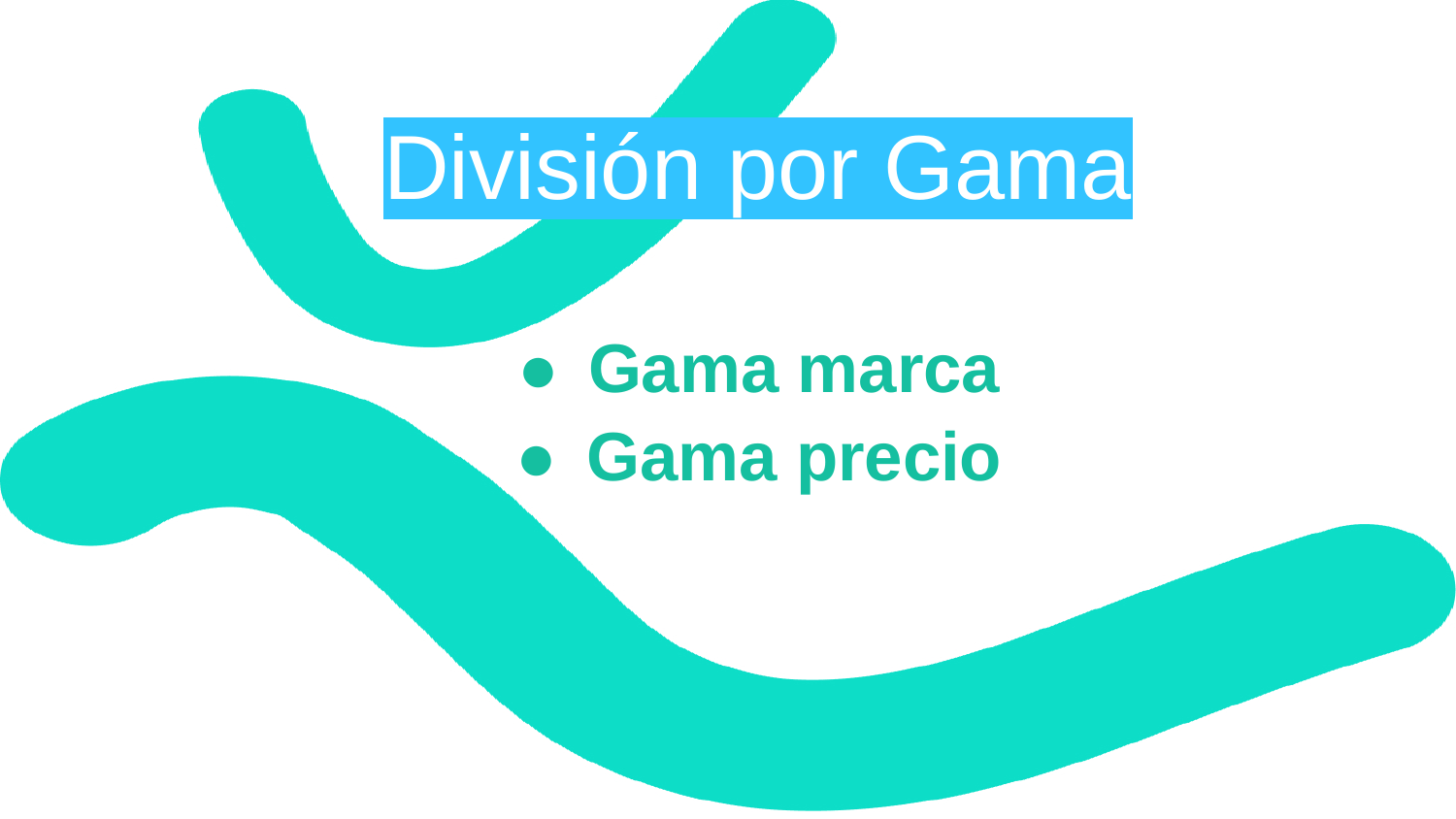

División por Gama

Gama marca
Gama precio